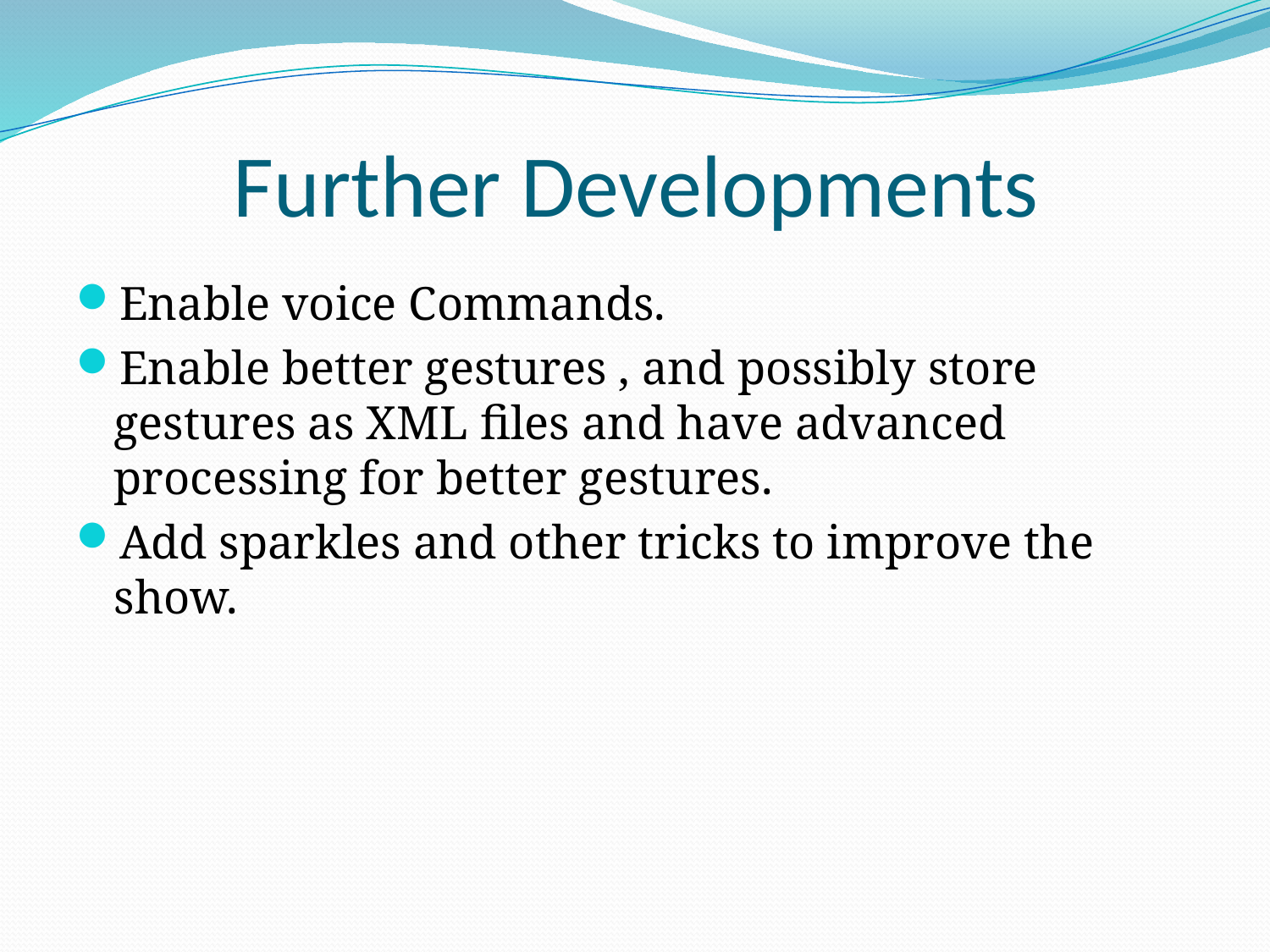

# Further Developments
Enable voice Commands.
Enable better gestures , and possibly store gestures as XML files and have advanced processing for better gestures.
Add sparkles and other tricks to improve the show.